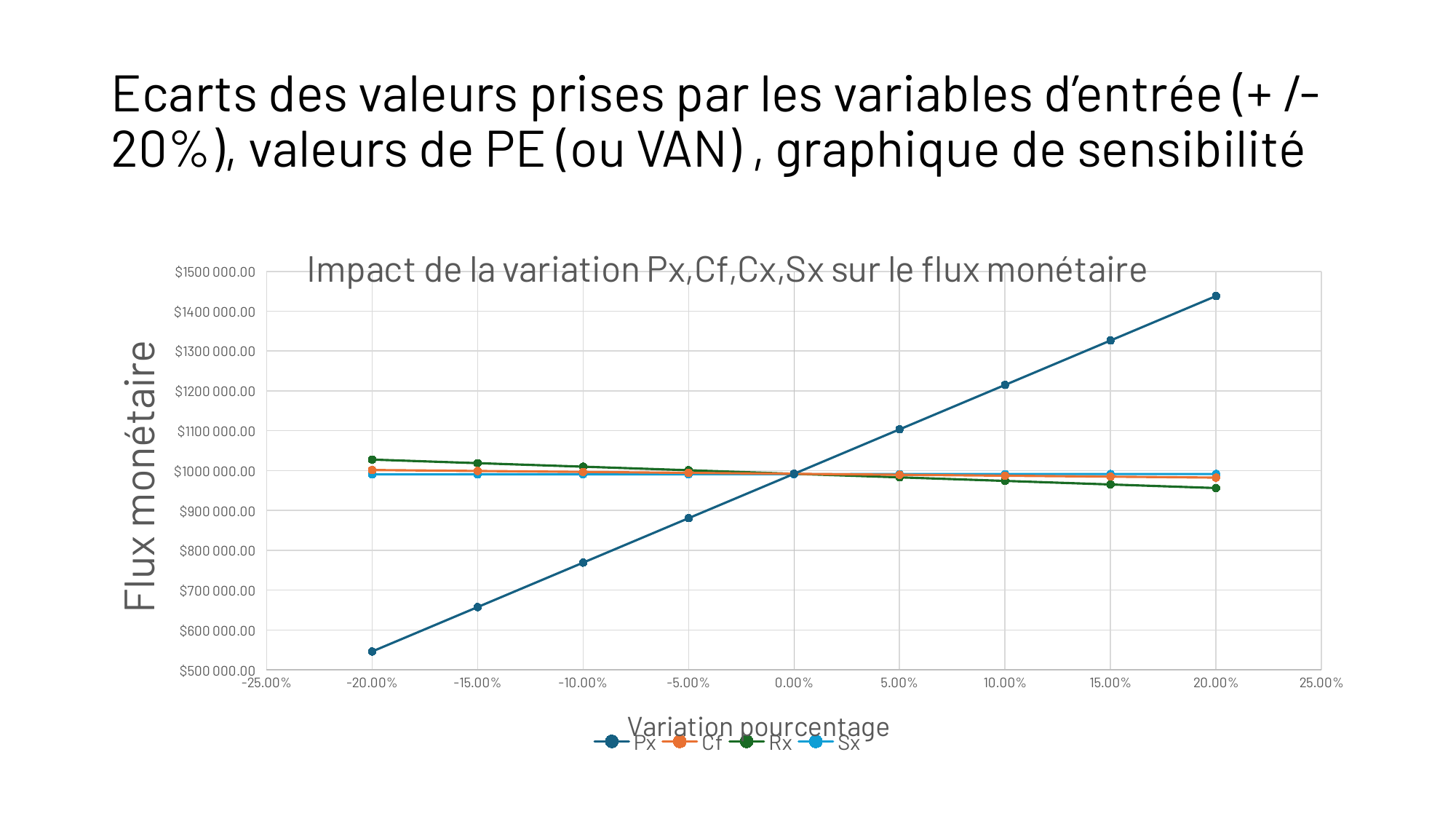

# Ecarts des valeurs prises par les variables d’entrée (+ /- 20%), valeurs de PE (ou VAN) , graphique de sensibilité

### Chart: Impact de la variation Px,Cf,Cx,Sx sur le flux monétaire

| Category |  |  |  |  |
|---|---|---|---|---|